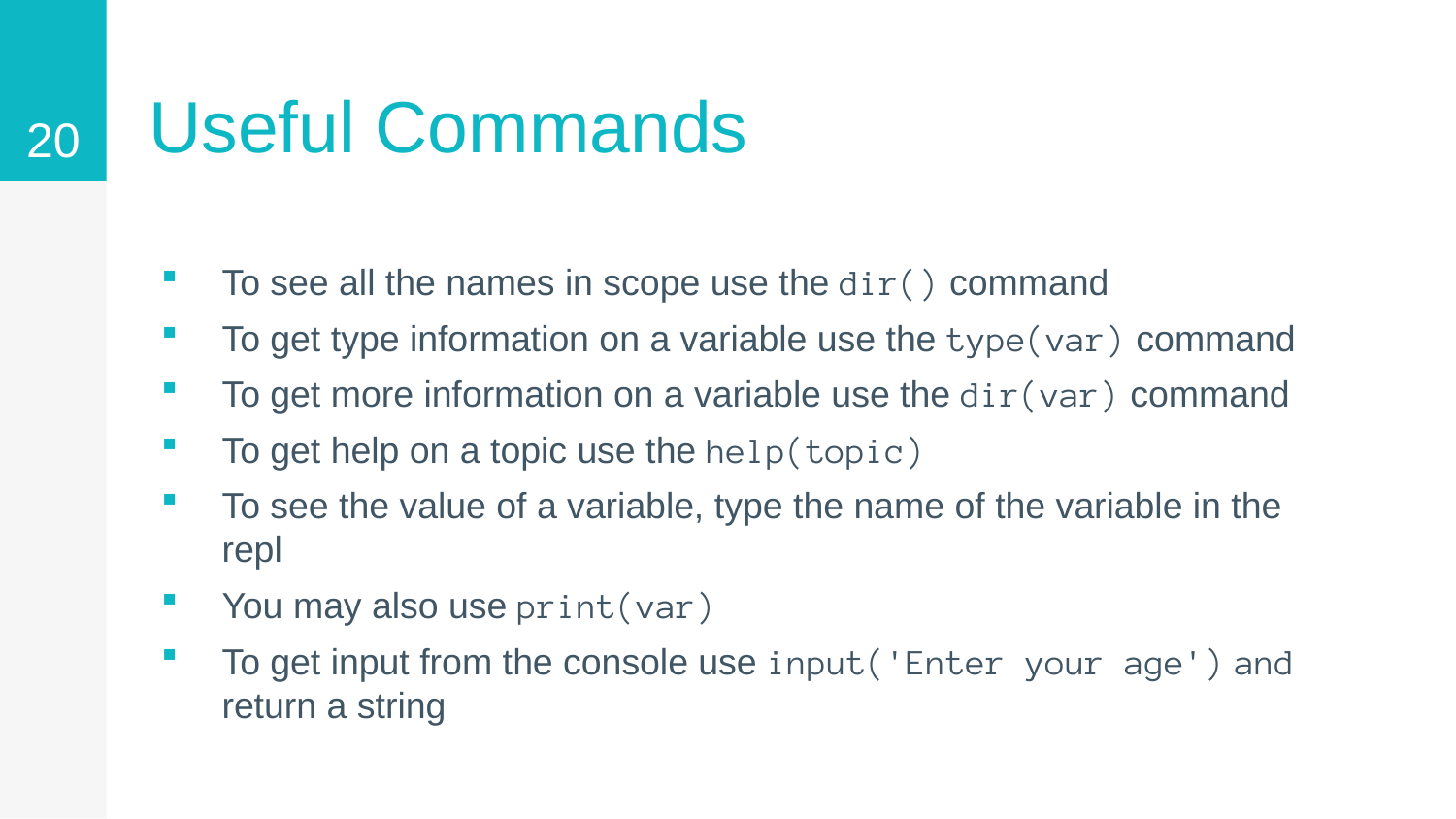

20
# Useful Commands
To see all the names in scope use the dir() command
To get type information on a variable use the type(var) command
To get more information on a variable use the dir(var) command
To get help on a topic use the help(topic)
To see the value of a variable, type the name of the variable in the repl
You may also use print(var)
To get input from the console use input('Enter your age') and return a string